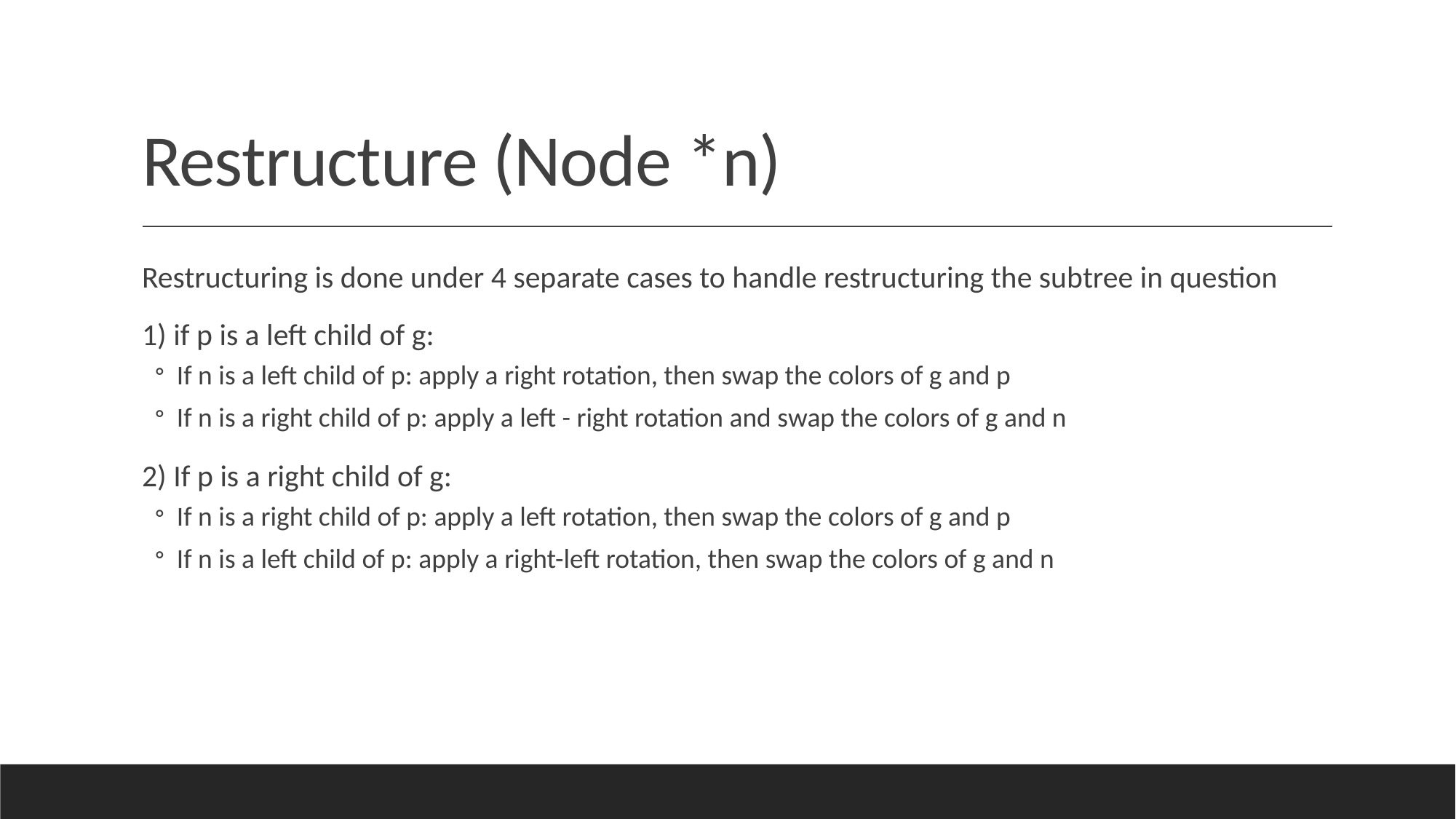

# Restructure (Node *n)
Restructuring is done under 4 separate cases to handle restructuring the subtree in question
1) if p is a left child of g:
If n is a left child of p: apply a right rotation, then swap the colors of g and p
If n is a right child of p: apply a left - right rotation and swap the colors of g and n
2) If p is a right child of g:
If n is a right child of p: apply a left rotation, then swap the colors of g and p
If n is a left child of p: apply a right-left rotation, then swap the colors of g and n